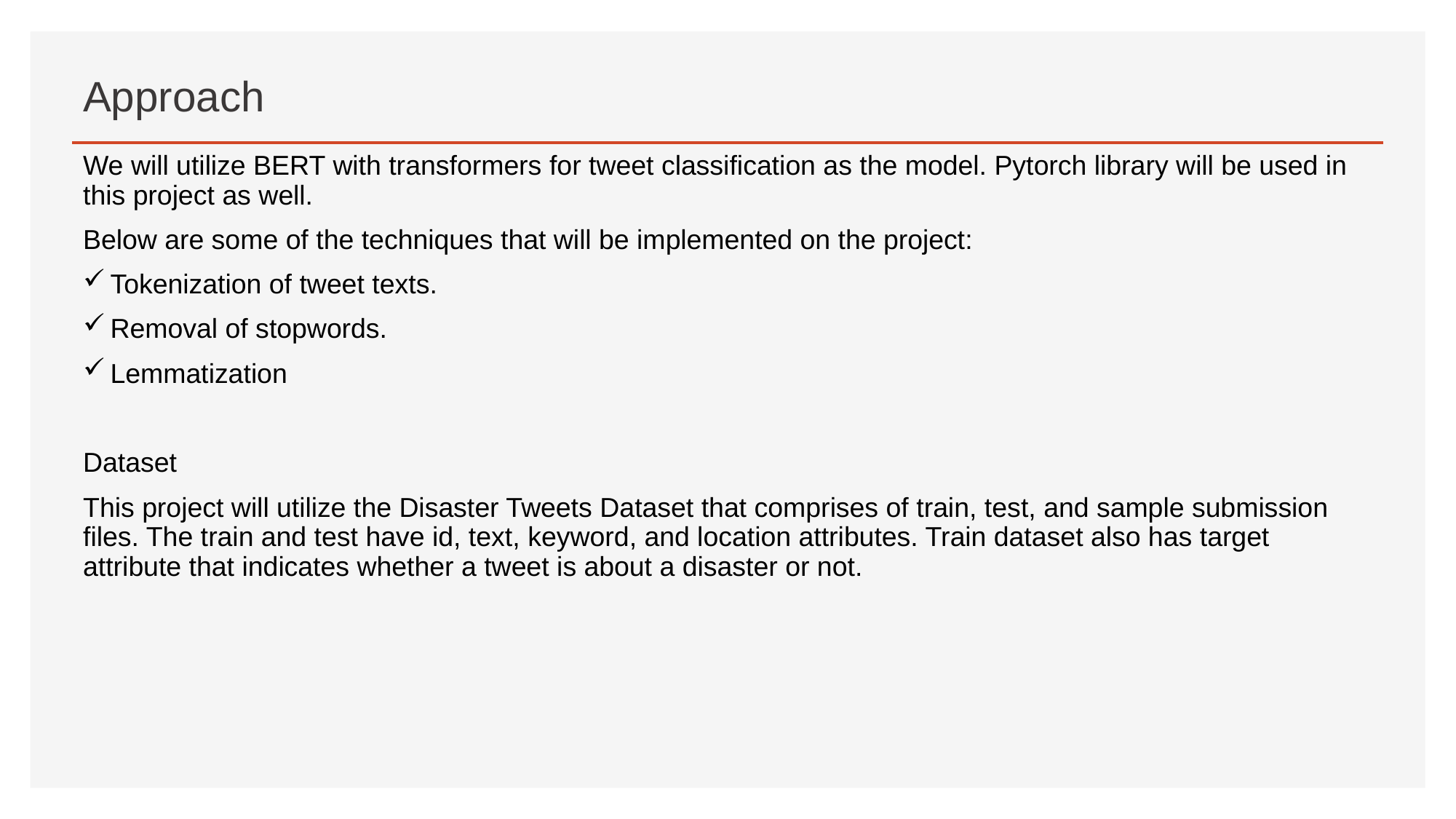

# Approach
We will utilize BERT with transformers for tweet classification as the model. Pytorch library will be used in this project as well.
Below are some of the techniques that will be implemented on the project:
Tokenization of tweet texts.
Removal of stopwords.
Lemmatization

Dataset
This project will utilize the Disaster Tweets Dataset that comprises of train, test, and sample submission files. The train and test have id, text, keyword, and location attributes. Train dataset also has target attribute that indicates whether a tweet is about a disaster or not.